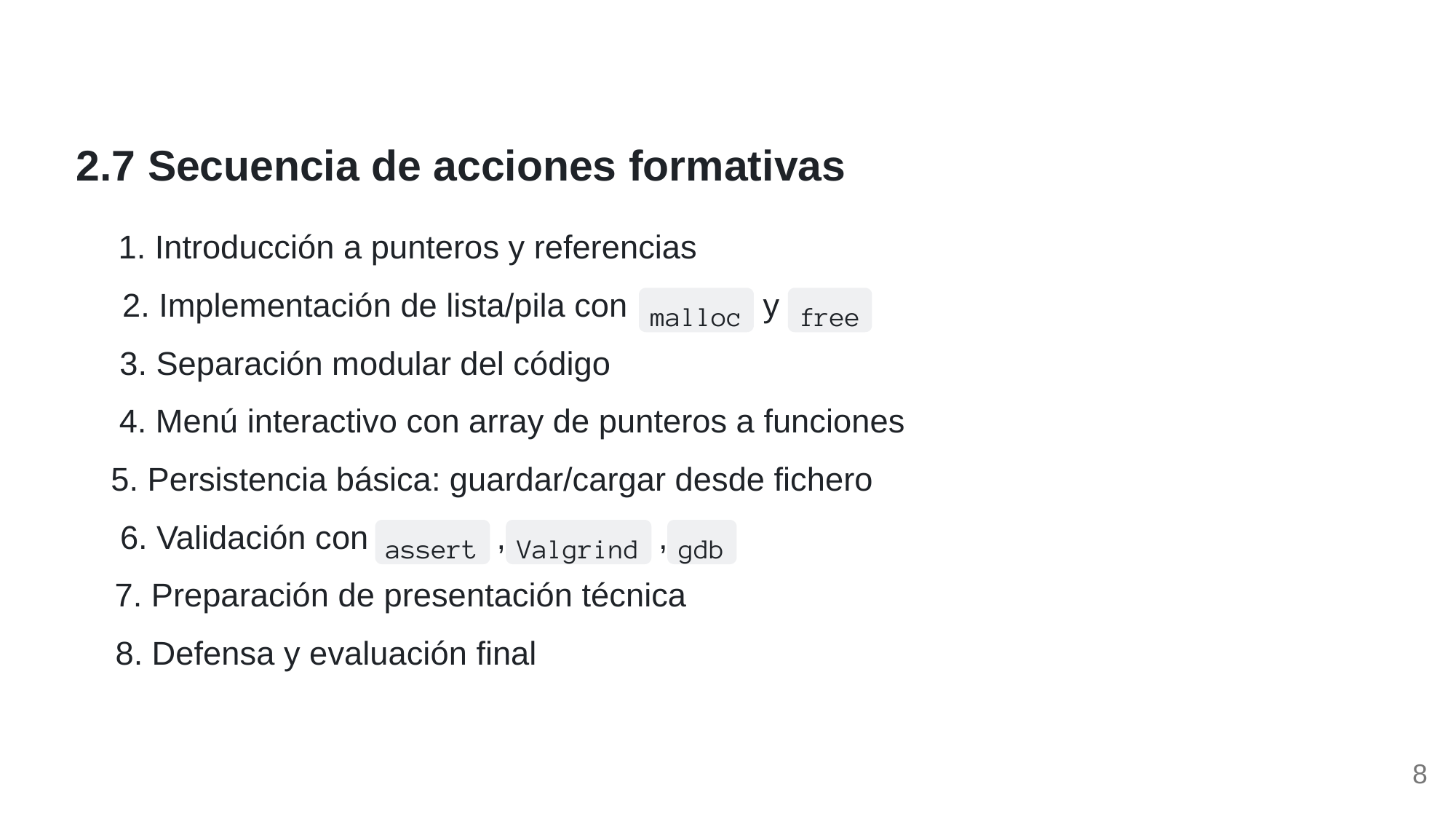

2.7 Secuencia de acciones formativas
1. Introducción a punteros y referencias
2. Implementación de lista/pila con
 y

malloc
free
3. Separación modular del código
4. Menú interactivo con array de punteros a funciones
5. Persistencia básica: guardar/cargar desde fichero
6. Validación con
,
,

assert
Valgrind
gdb
7. Preparación de presentación técnica
8. Defensa y evaluación final
8